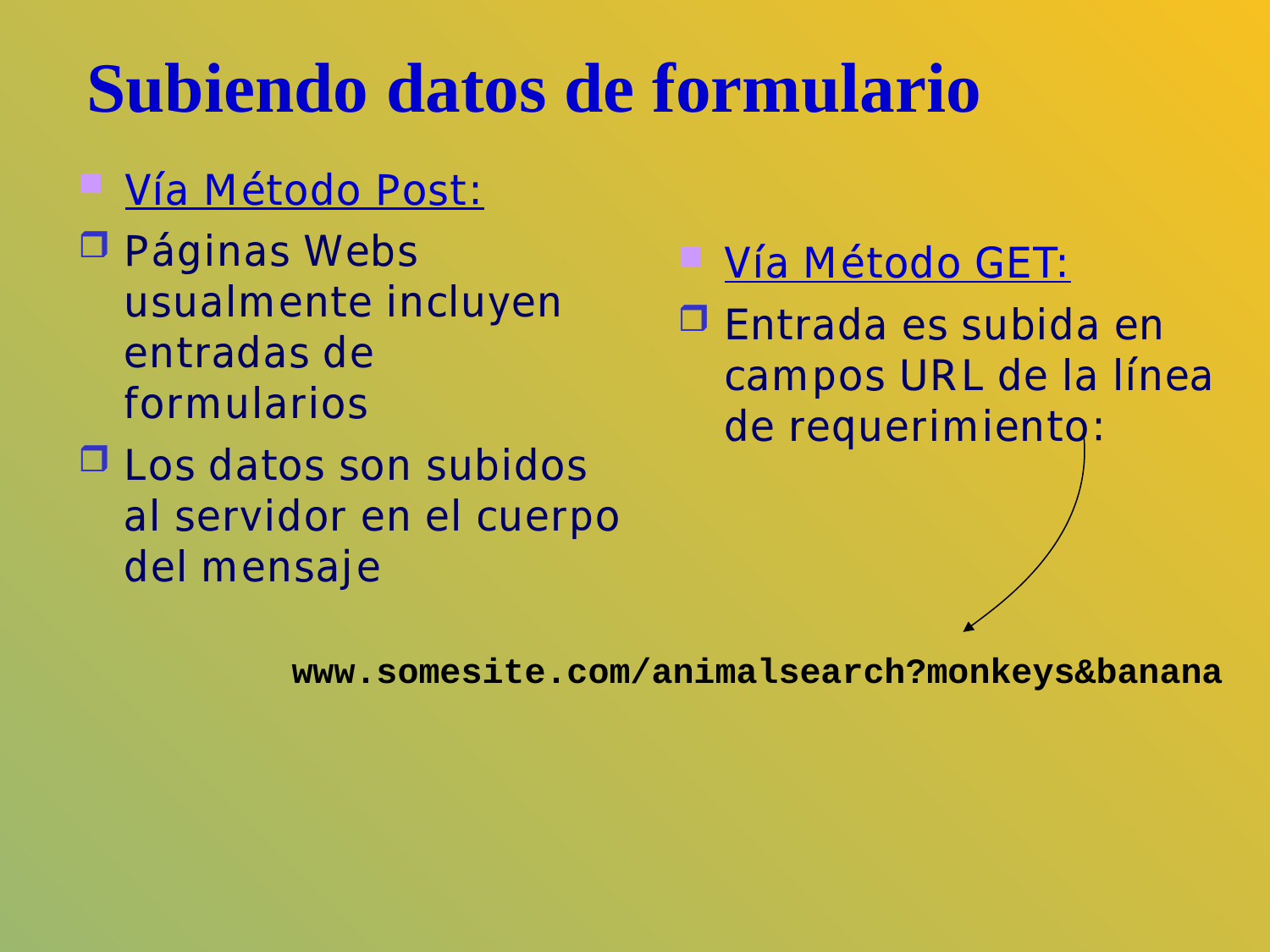

# Subiendo datos de formulario
Vía Método Post:
Páginas Webs usualmente incluyen entradas de formularios
Los datos son subidos al servidor en el cuerpo del mensaje
Vía Método GET:
Entrada es subida en campos URL de la línea de requerimiento:

www.somesite.com/animalsearch?monkeys&banana